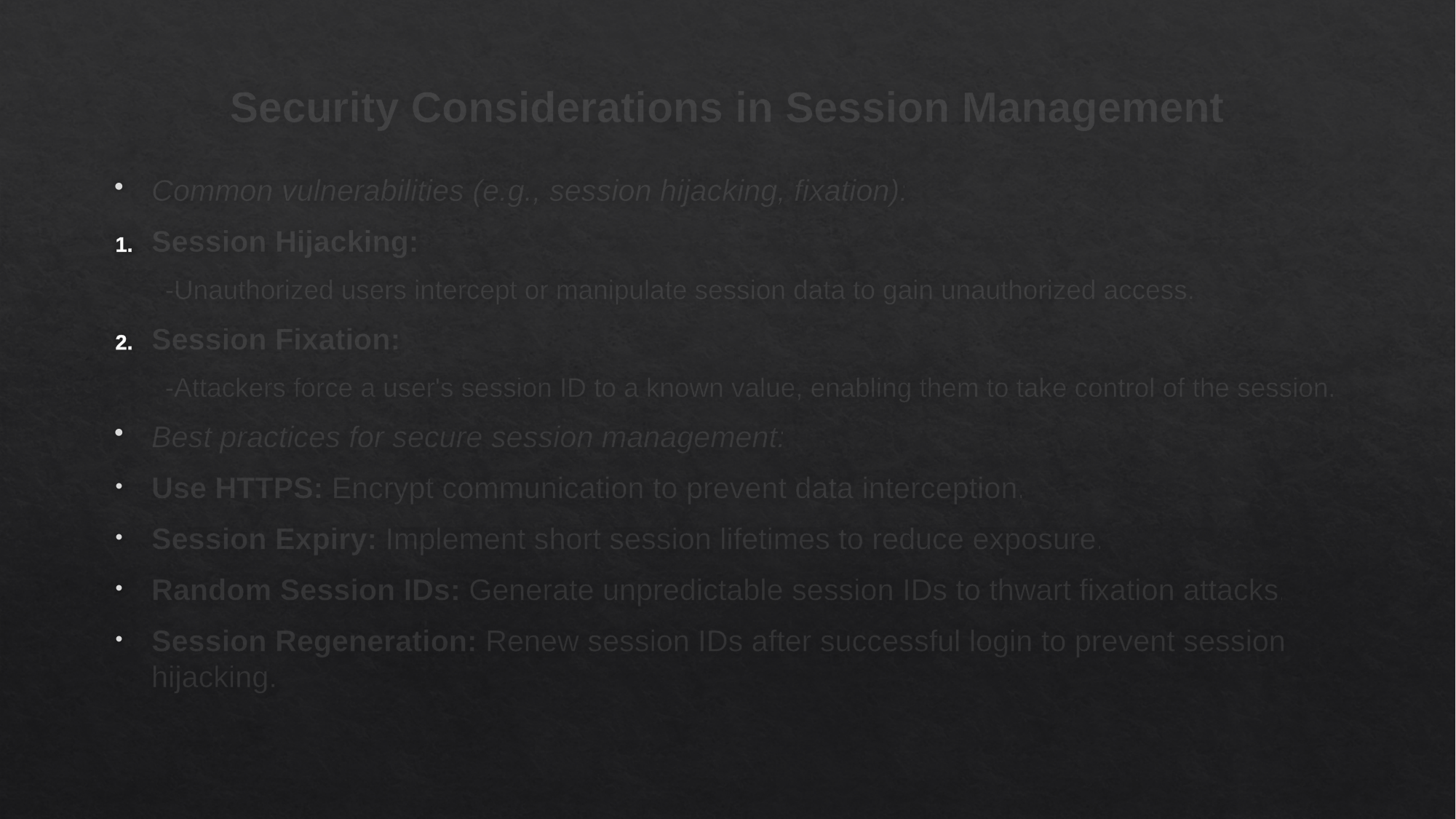

# Security Considerations in Session Management
Common vulnerabilities (e.g., session hijacking, fixation):
Session Hijacking:
-Unauthorized users intercept or manipulate session data to gain unauthorized access.
Session Fixation:
-Attackers force a user's session ID to a known value, enabling them to take control of the session.
Best practices for secure session management:
Use HTTPS: Encrypt communication to prevent data interception.
Session Expiry: Implement short session lifetimes to reduce exposure.
Random Session IDs: Generate unpredictable session IDs to thwart fixation attacks.
Session Regeneration: Renew session IDs after successful login to prevent session hijacking.